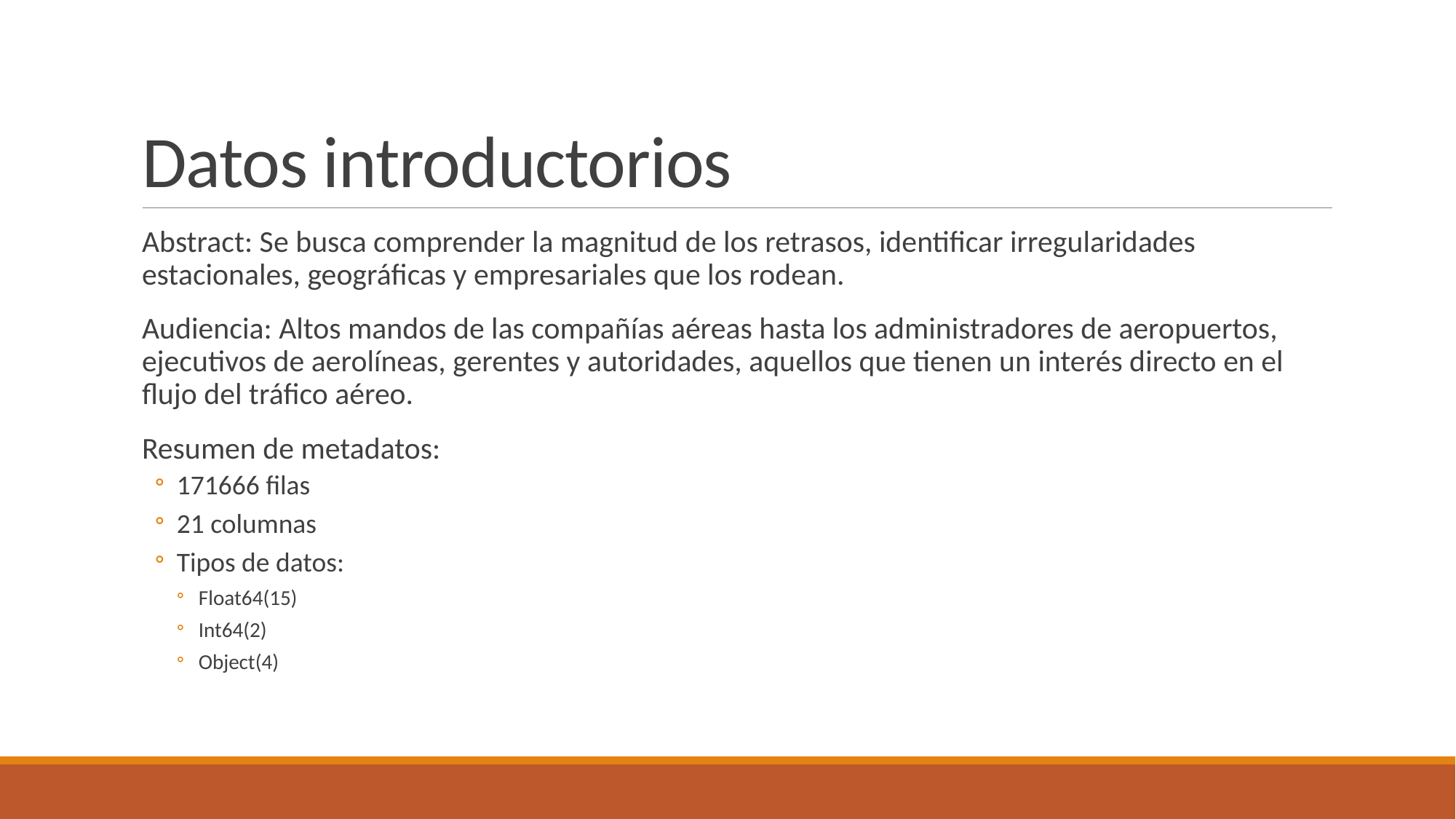

# Datos introductorios
Abstract: Se busca comprender la magnitud de los retrasos, identificar irregularidades estacionales, geográficas y empresariales que los rodean.
Audiencia: Altos mandos de las compañías aéreas hasta los administradores de aeropuertos, ejecutivos de aerolíneas, gerentes y autoridades, aquellos que tienen un interés directo en el flujo del tráfico aéreo.
Resumen de metadatos:
171666 filas
21 columnas
Tipos de datos:
Float64(15)
Int64(2)
Object(4)